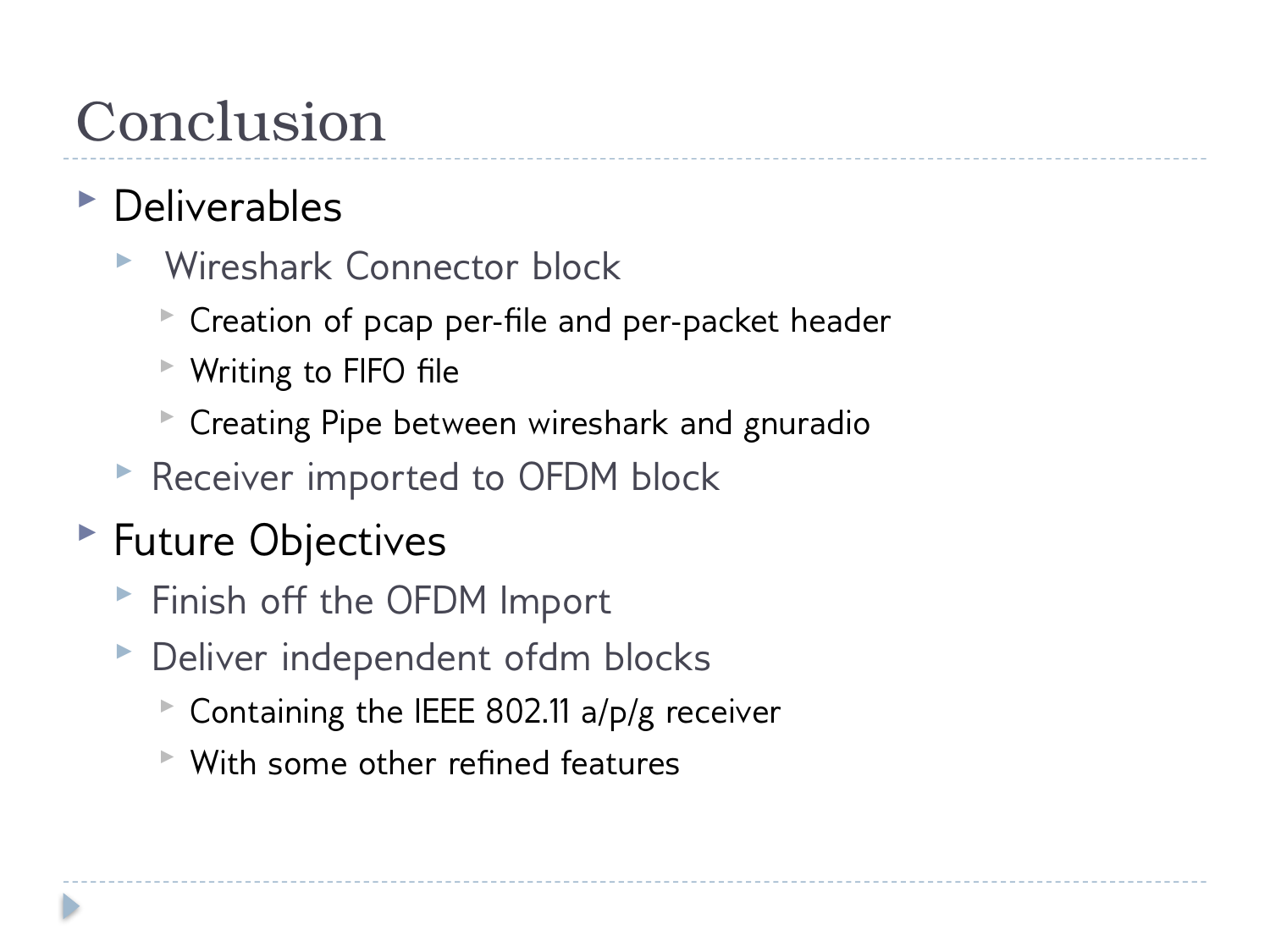

# Conclusion
Deliverables
 Wireshark Connector block
Creation of pcap per-file and per-packet header
Writing to FIFO file
Creating Pipe between wireshark and gnuradio
Receiver imported to OFDM block
Future Objectives
Finish off the OFDM Import
Deliver independent ofdm blocks
Containing the IEEE 802.11 a/p/g receiver
With some other refined features